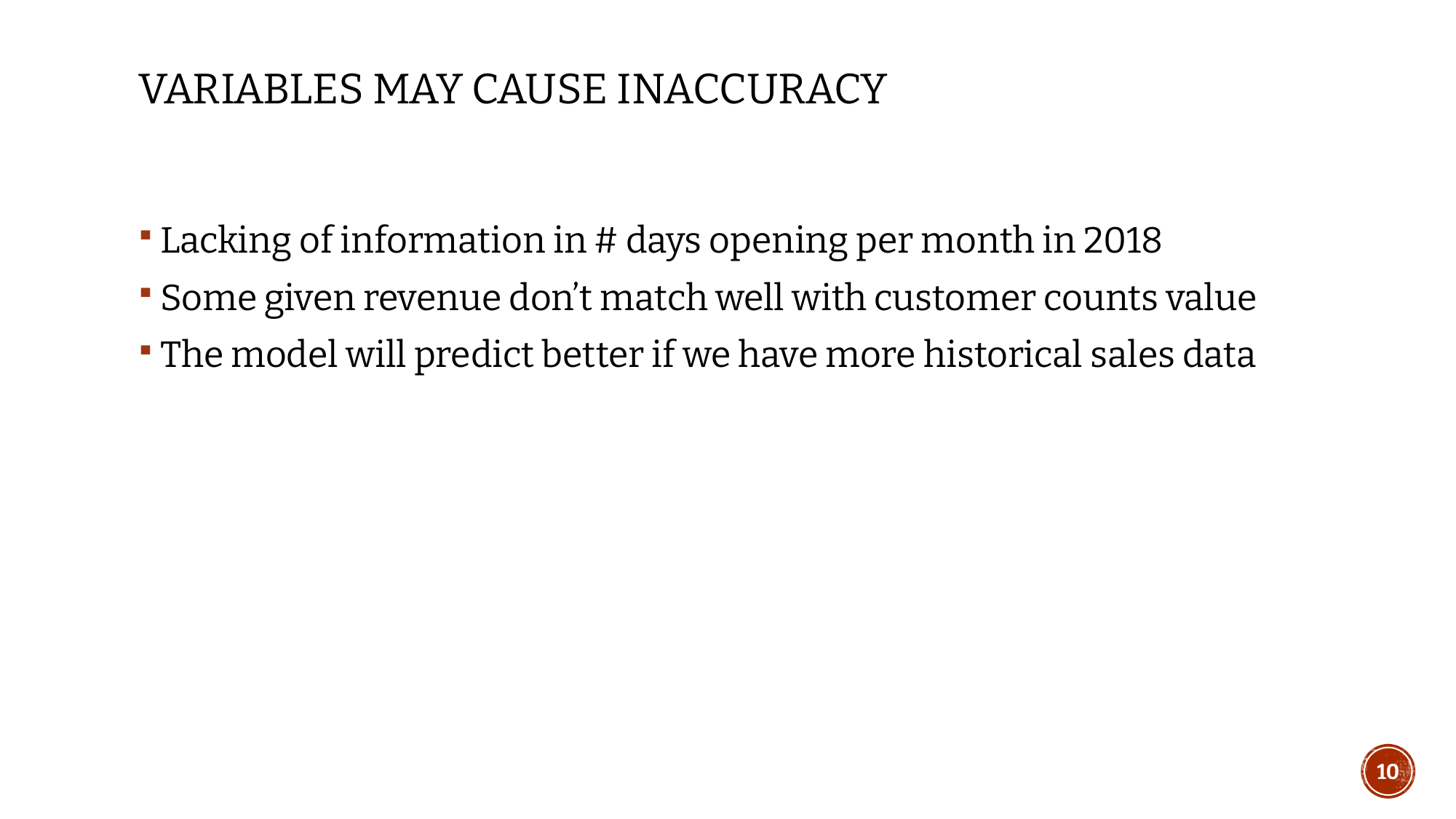

# Variables may cause inaccuracy
Lacking of information in # days opening per month in 2018
Some given revenue don’t match well with customer counts value
The model will predict better if we have more historical sales data

10